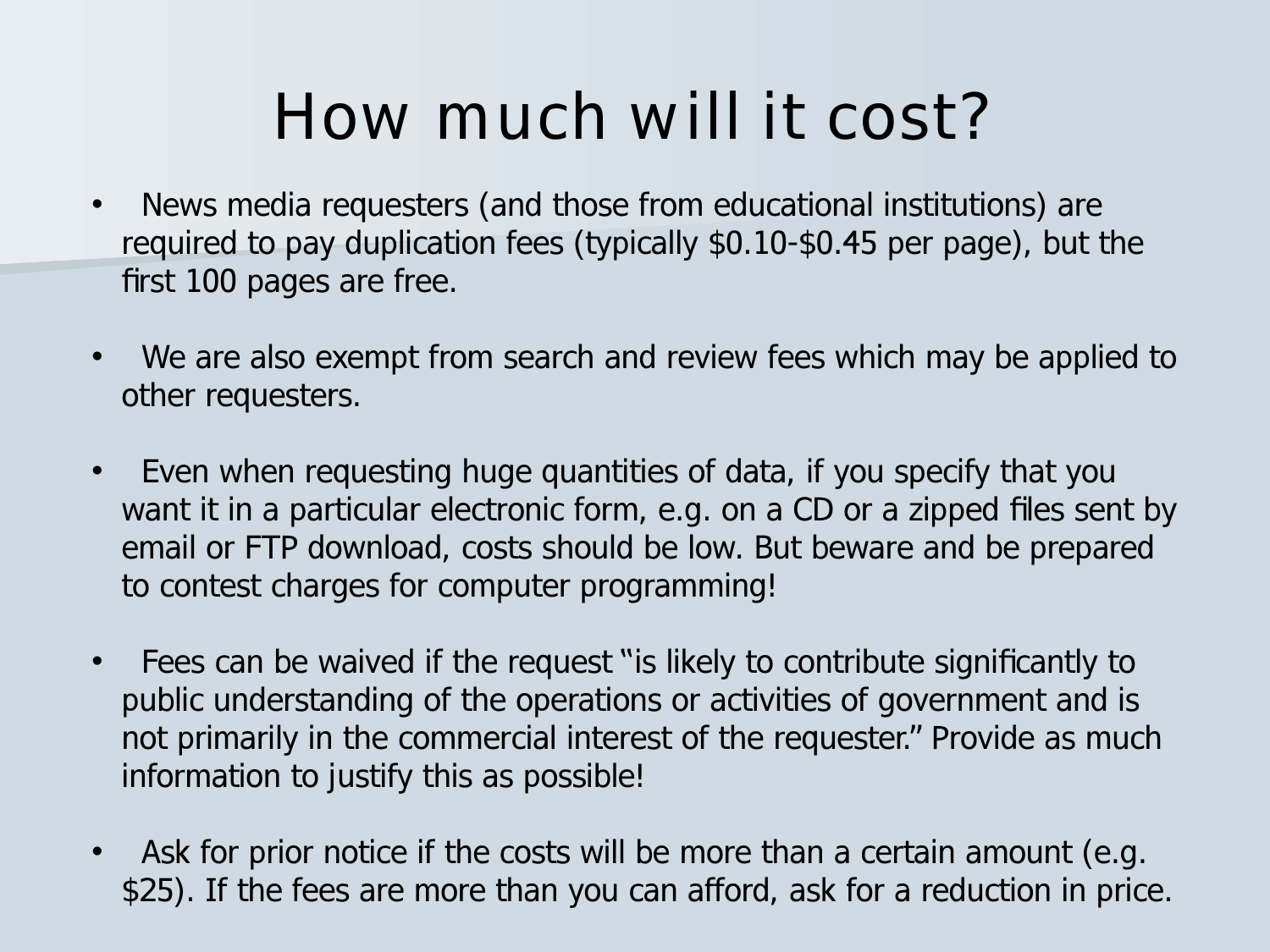

How much will it cost?
  News media requesters (and those from educational institutions) are required to pay duplication fees (typically $0.10-$0.45 per page), but the first 100 pages are free.

  We are also exempt from search and review fees which may be applied to other requesters.

  Even when requesting huge quantities of data, if you specify that you want it in a particular electronic form, e.g. on a CD or a zipped files sent by email or FTP download, costs should be low. But beware and be prepared to contest charges for computer programming!

  Fees can be waived if the request “is likely to contribute significantly to public understanding of the operations or activities of government and is not primarily in the commercial interest of the requester.” Provide as much information to justify this as possible!

  Ask for prior notice if the costs will be more than a certain amount (e.g. $25). If the fees are more than you can afford, ask for a reduction in price.